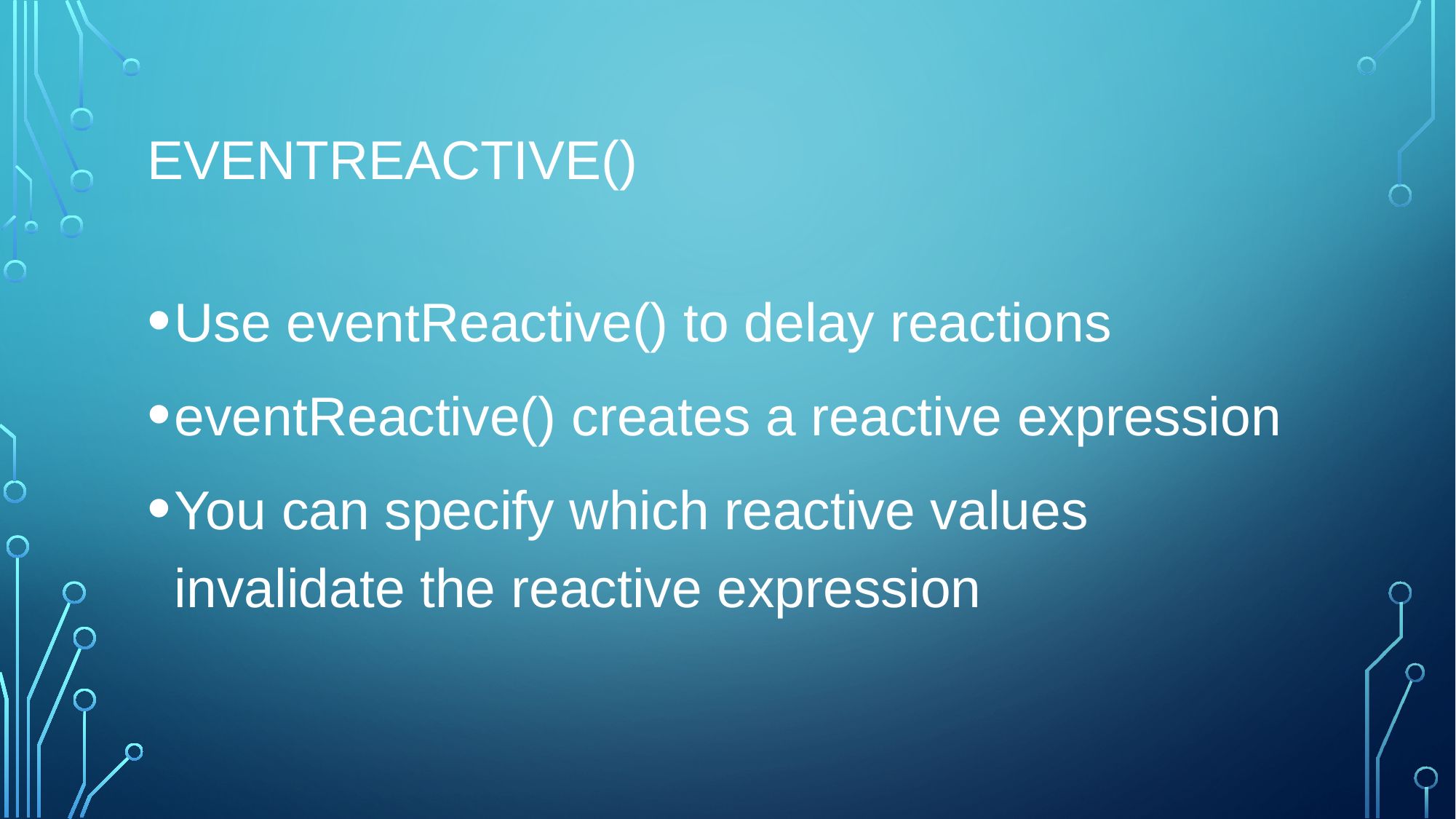

# Eventreactive()
Use eventReactive() to delay reactions
eventReactive() creates a reactive expression
You can specify which reactive values invalidate the reactive expression